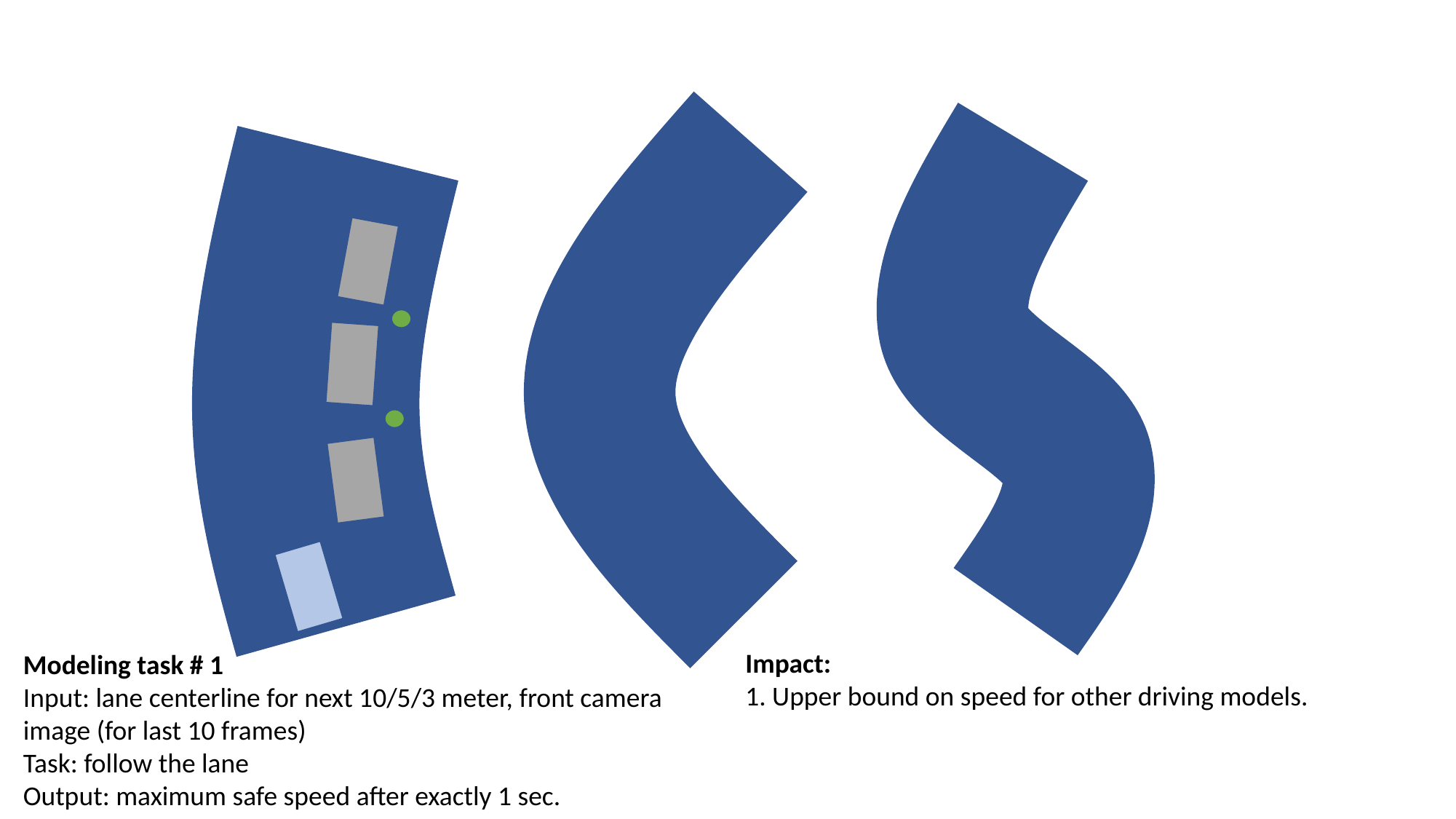

Impact:
1. Upper bound on speed for other driving models.
Modeling task # 1
Input: lane centerline for next 10/5/3 meter, front camera image (for last 10 frames)
Task: follow the lane
Output: maximum safe speed after exactly 1 sec.